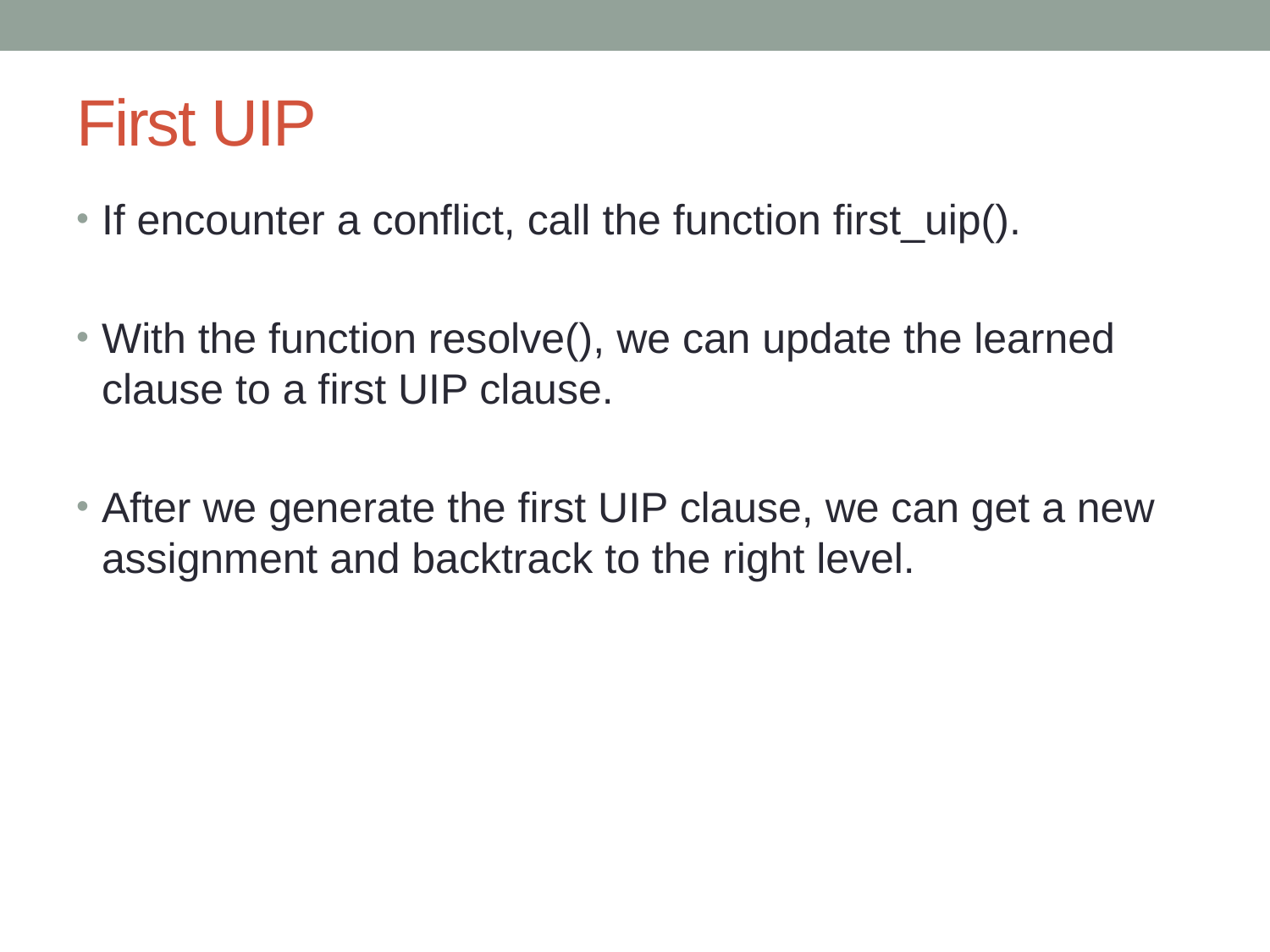

# First UIP
If encounter a conflict, call the function first_uip().

With the function resolve(), we can update the learned clause to a first UIP clause.

After we generate the first UIP clause, we can get a new assignment and backtrack to the right level.